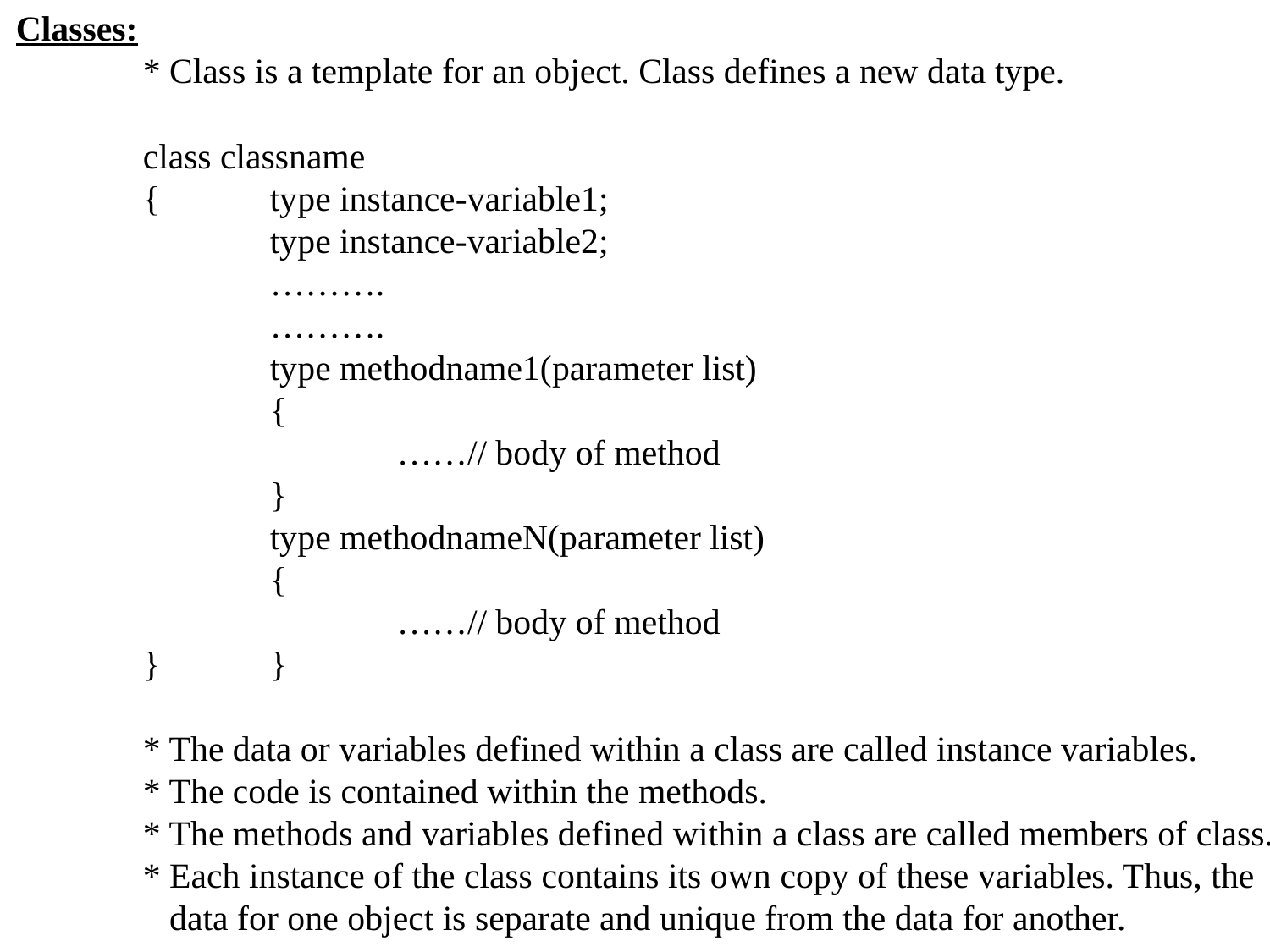

Classes:
	* Class is a template for an object. Class defines a new data type.

	class classname
	{	type instance-variable1;
		type instance-variable2;
		……….
		……….
		type methodname1(parameter list)
		{
			……// body of method
		}
		type methodnameN(parameter list)
		{
			……// body of method
	}	}

	* The data or variables defined within a class are called instance variables.
	* The code is contained within the methods.
	* The methods and variables defined within a class are called members of class.
	* Each instance of the class contains its own copy of these variables. Thus, the
	   data for one object is separate and unique from the data for another.